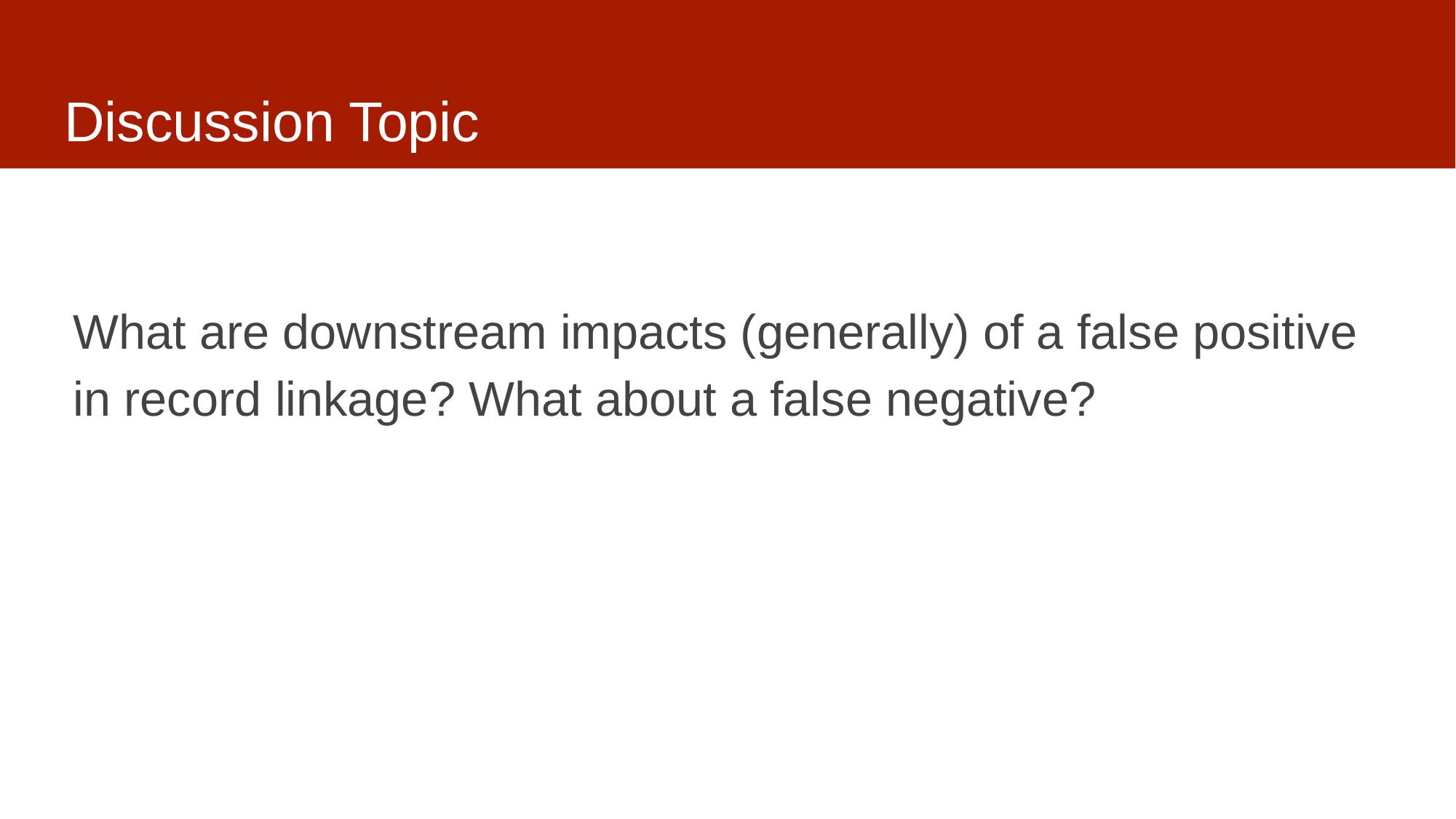

# Discussion Topic

What are downstream impacts (generally) of a false positive in record linkage? What about a false negative?